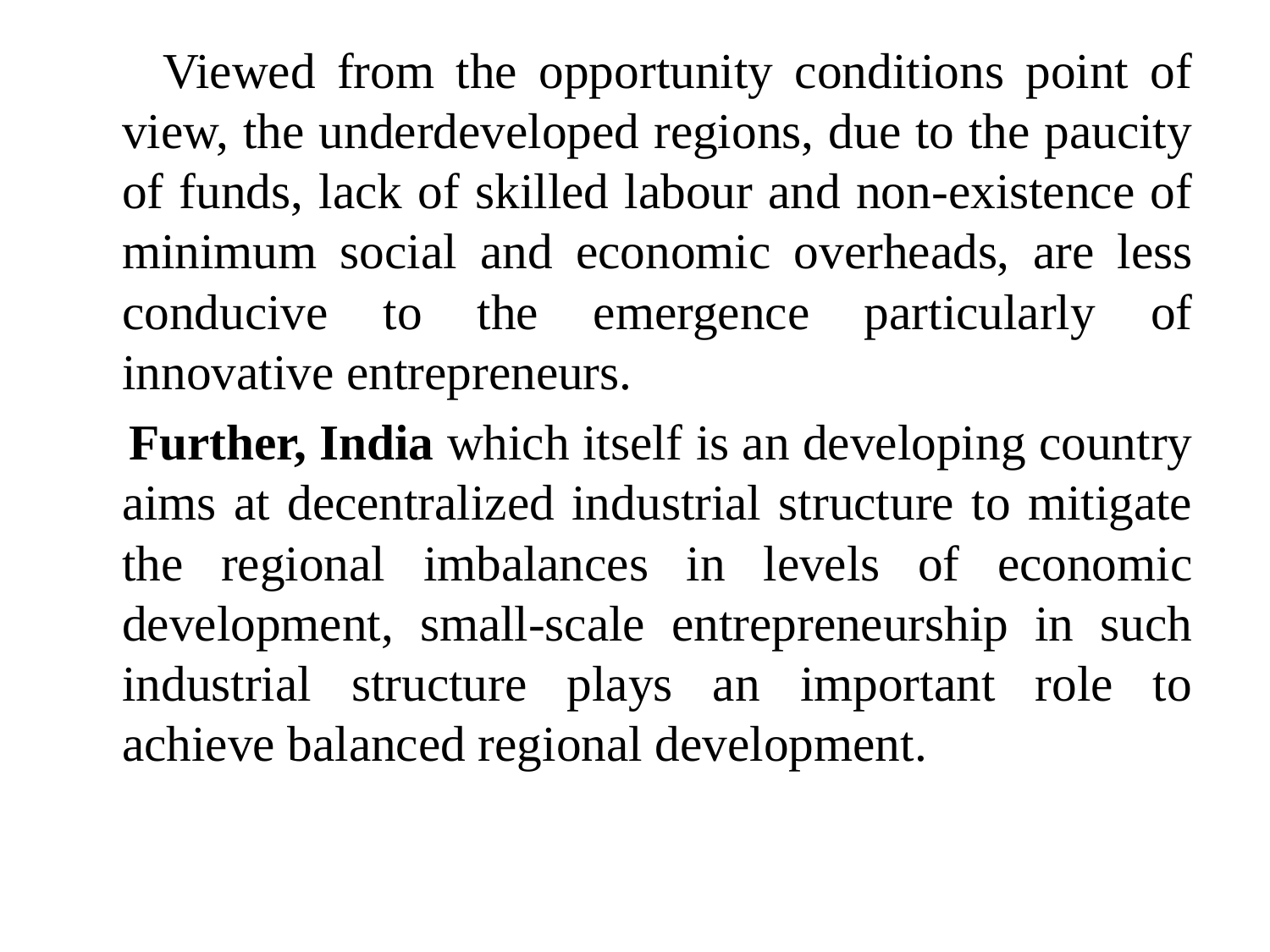

#
    Viewed from the opportunity conditions point of view, the underdeveloped regions, due to the paucity of funds, lack of skilled labour and non-existence of minimum social and economic overheads, are less conducive to the emergence particularly of innovative entrepreneurs.
    Further, India which itself is an developing country aims at decentralized industrial structure to mitigate the regional imbalances in levels of economic development, small-scale entrepreneurship in such industrial structure plays an important role to achieve balanced regional development.